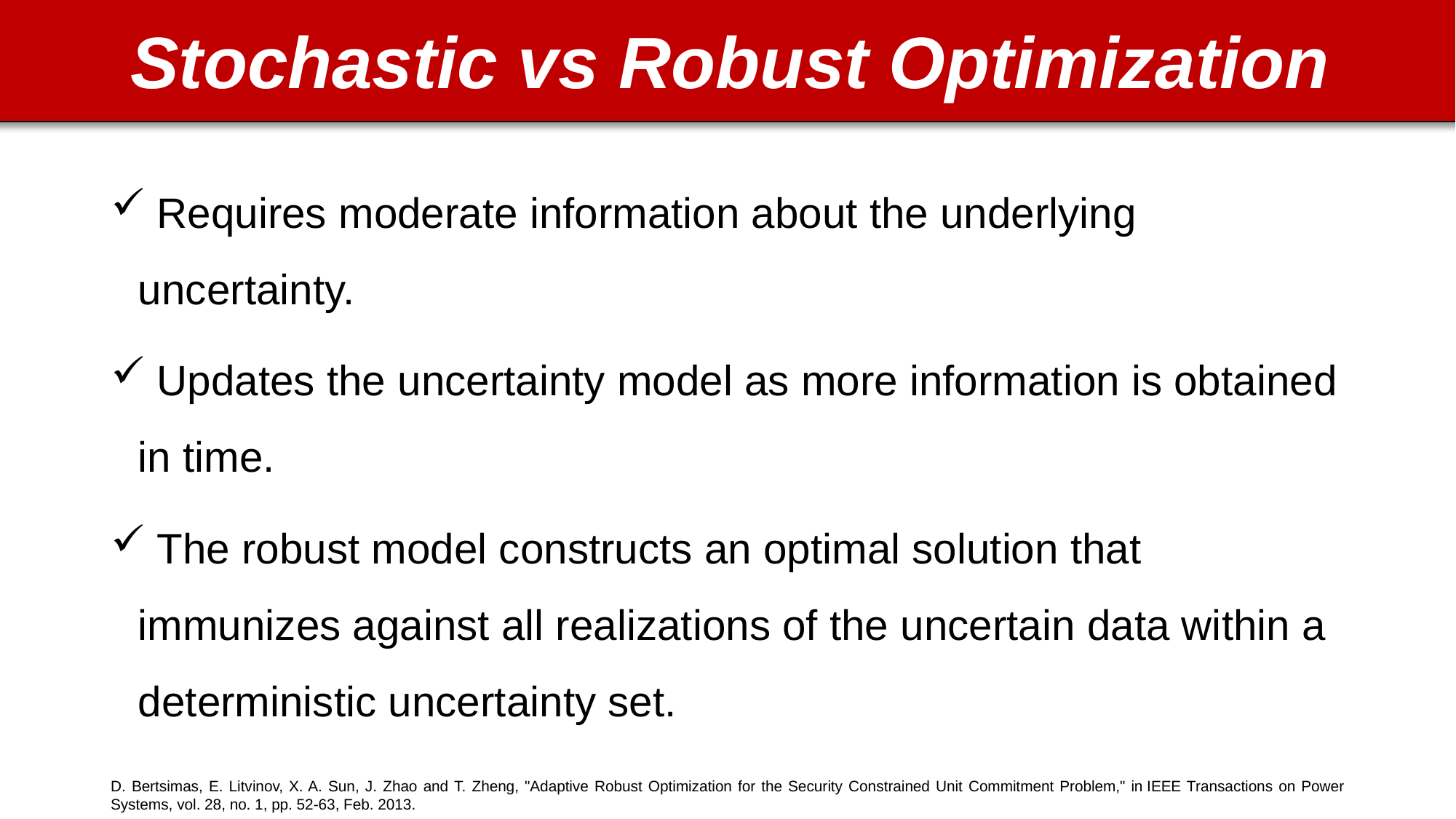

Stochastic vs Robust Optimization
﻿ Requires moderate information about the underlying uncertainty.
 ﻿Updates the uncertainty model as more information is obtained in time.
﻿ The robust model constructs an optimal solution that immunizes against all realizations of the uncertain data within a deterministic uncertainty set.
D. Bertsimas, E. Litvinov, X. A. Sun, J. Zhao and T. Zheng, "Adaptive Robust Optimization for the Security Constrained Unit Commitment Problem," in IEEE Transactions on Power Systems, vol. 28, no. 1, pp. 52-63, Feb. 2013.